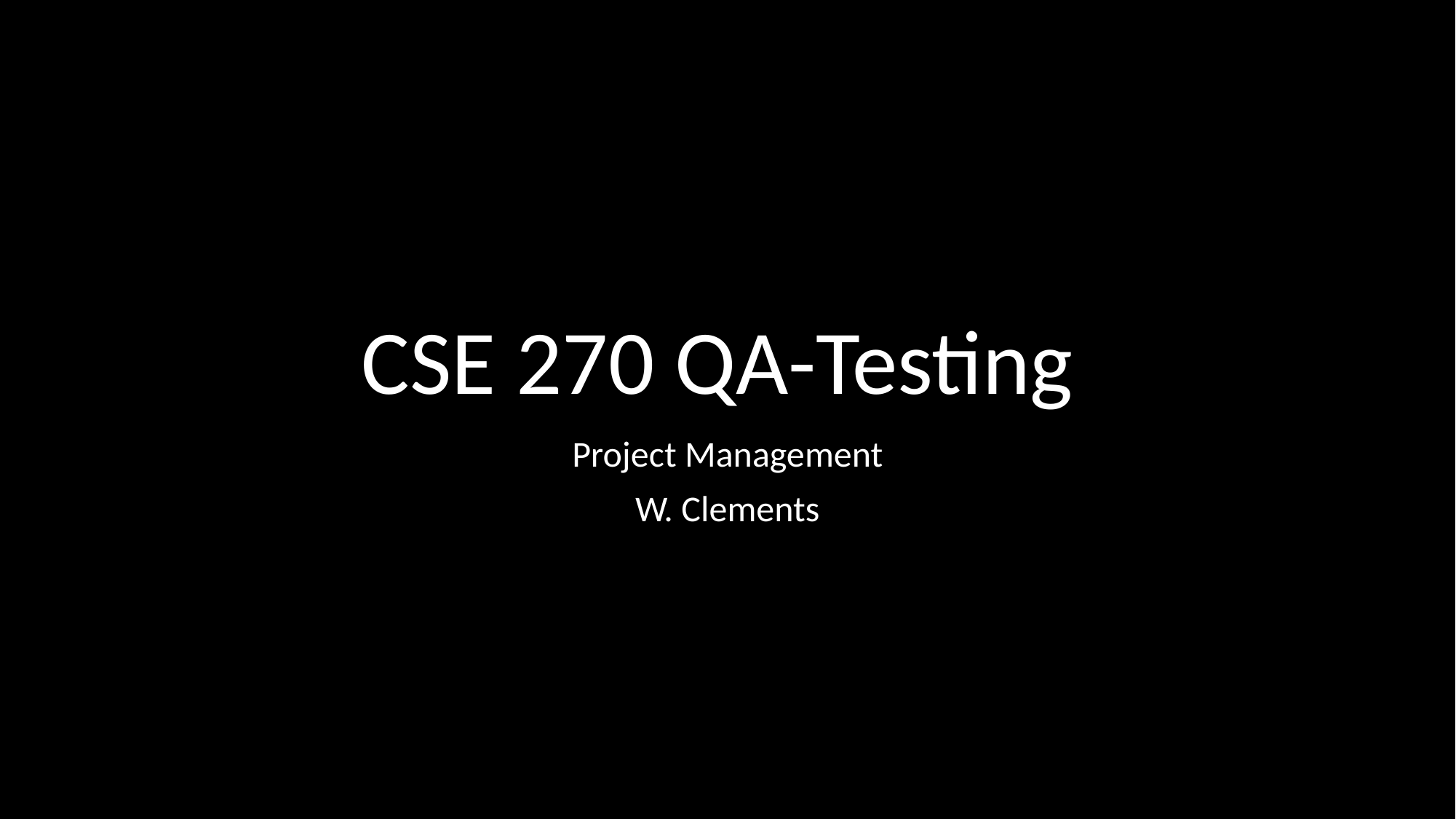

# CSE 270 QA-Testing
Project Management
W. Clements